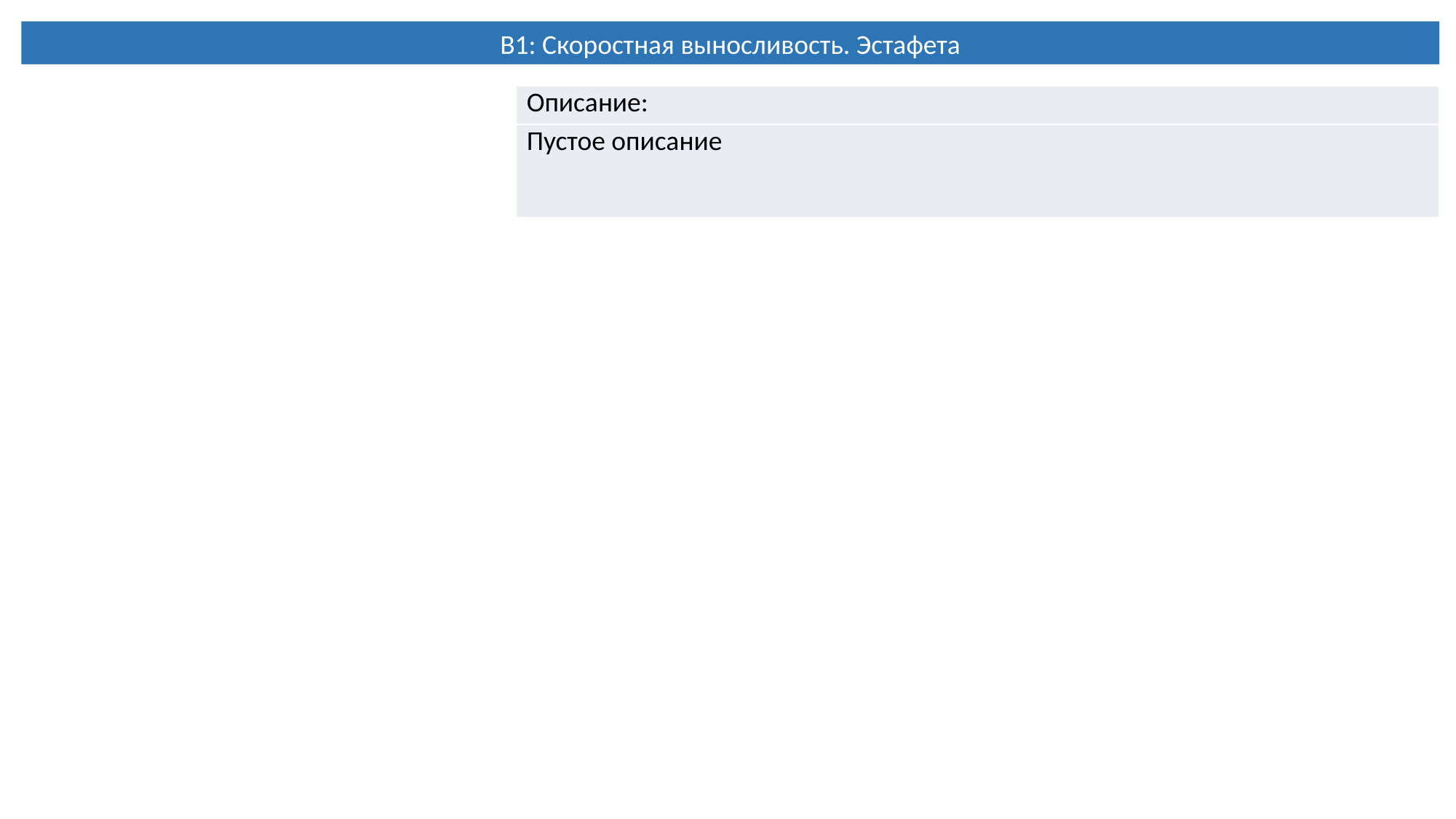

B1: Скоростная выносливость. Эстафета
| Описание: |
| --- |
| Пустое описание |